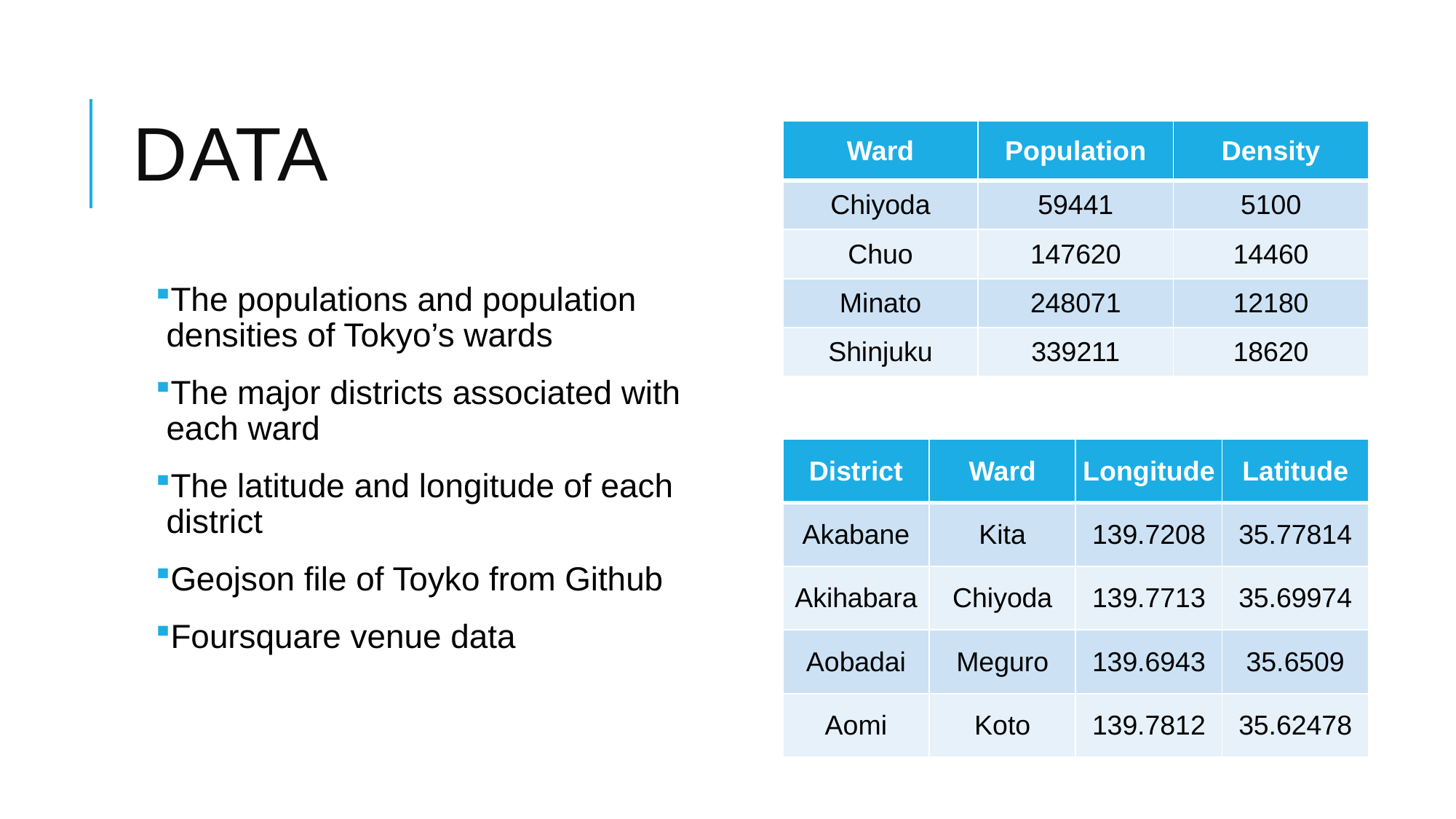

# Data
| Ward | Population | Density |
| --- | --- | --- |
| Chiyoda | 59441 | 5100 |
| Chuo | 147620 | 14460 |
| Minato | 248071 | 12180 |
| Shinjuku | 339211 | 18620 |
The populations and population densities of Tokyo’s wards
The major districts associated with each ward
The latitude and longitude of each district
Geojson file of Toyko from Github
Foursquare venue data
| District | Ward | Longitude | Latitude |
| --- | --- | --- | --- |
| Akabane | Kita | 139.7208 | 35.77814 |
| Akihabara | Chiyoda | 139.7713 | 35.69974 |
| Aobadai | Meguro | 139.6943 | 35.6509 |
| Aomi | Koto | 139.7812 | 35.62478 |